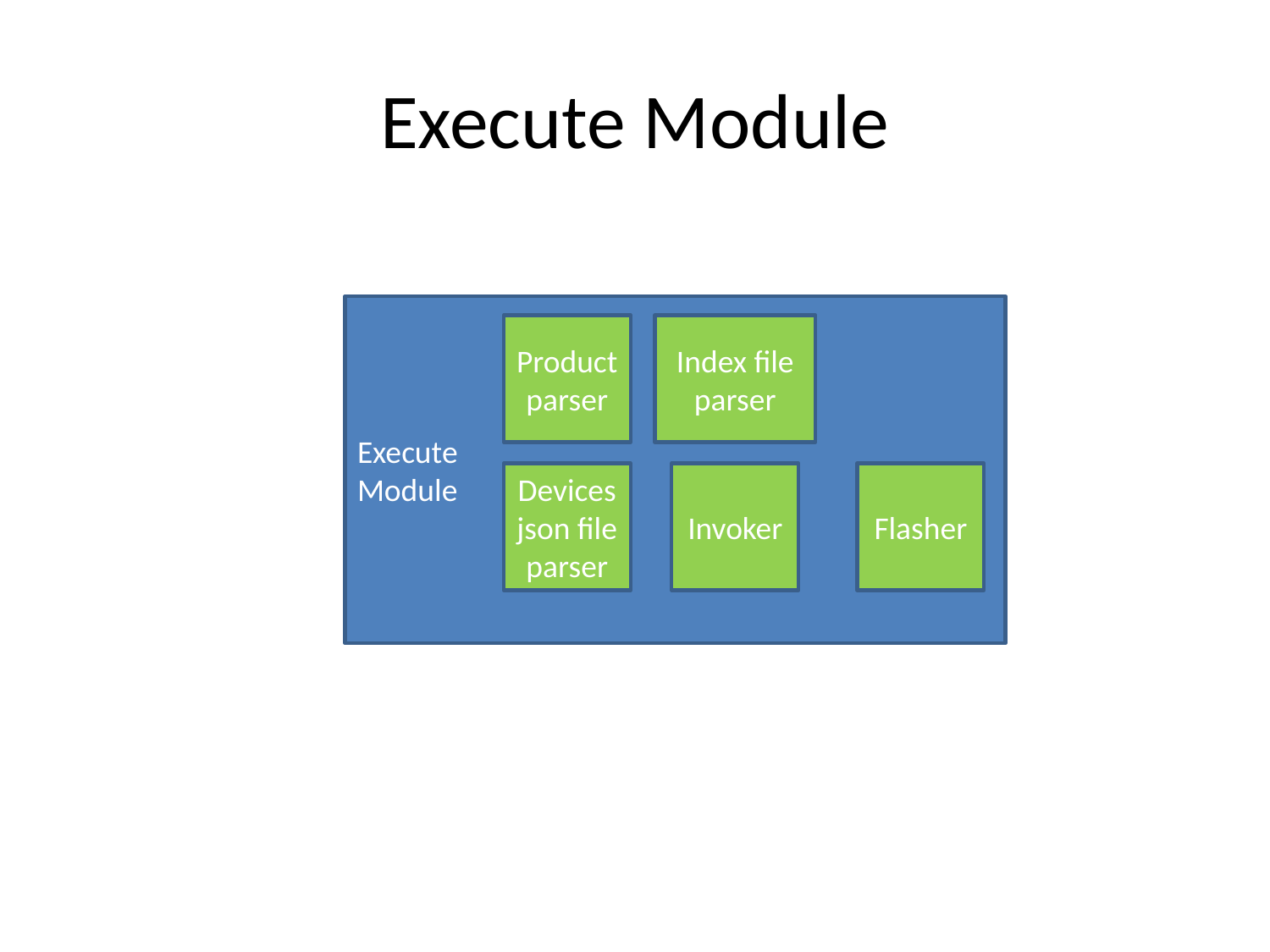

# Execute Module
Execute
Module
Product parser
Index file
parser
Devices json file
parser
Invoker
Flasher